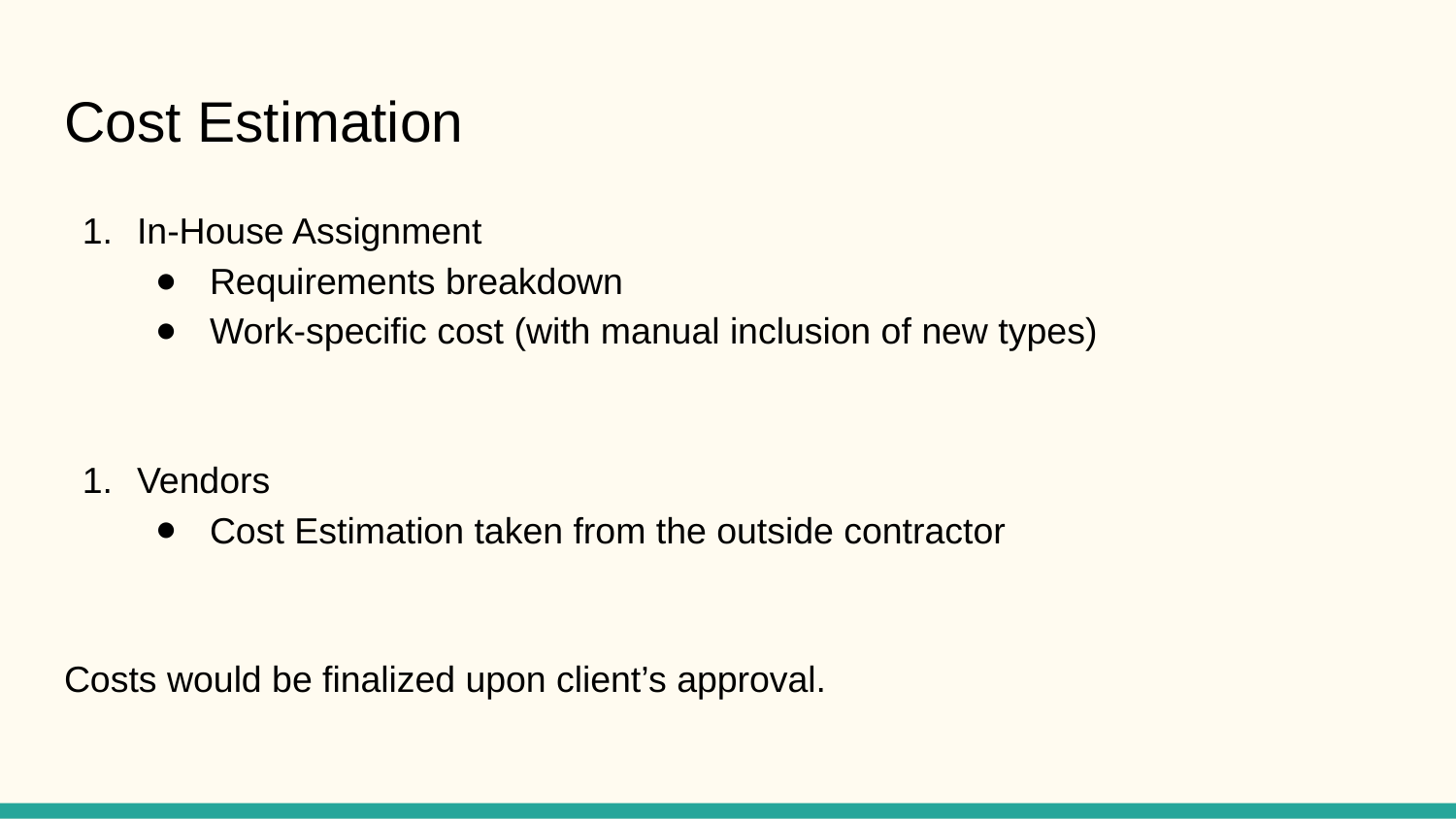

# Cost Estimation
In-House Assignment
Requirements breakdown
Work-specific cost (with manual inclusion of new types)

Vendors
Cost Estimation taken from the outside contractor

Costs would be finalized upon client’s approval.